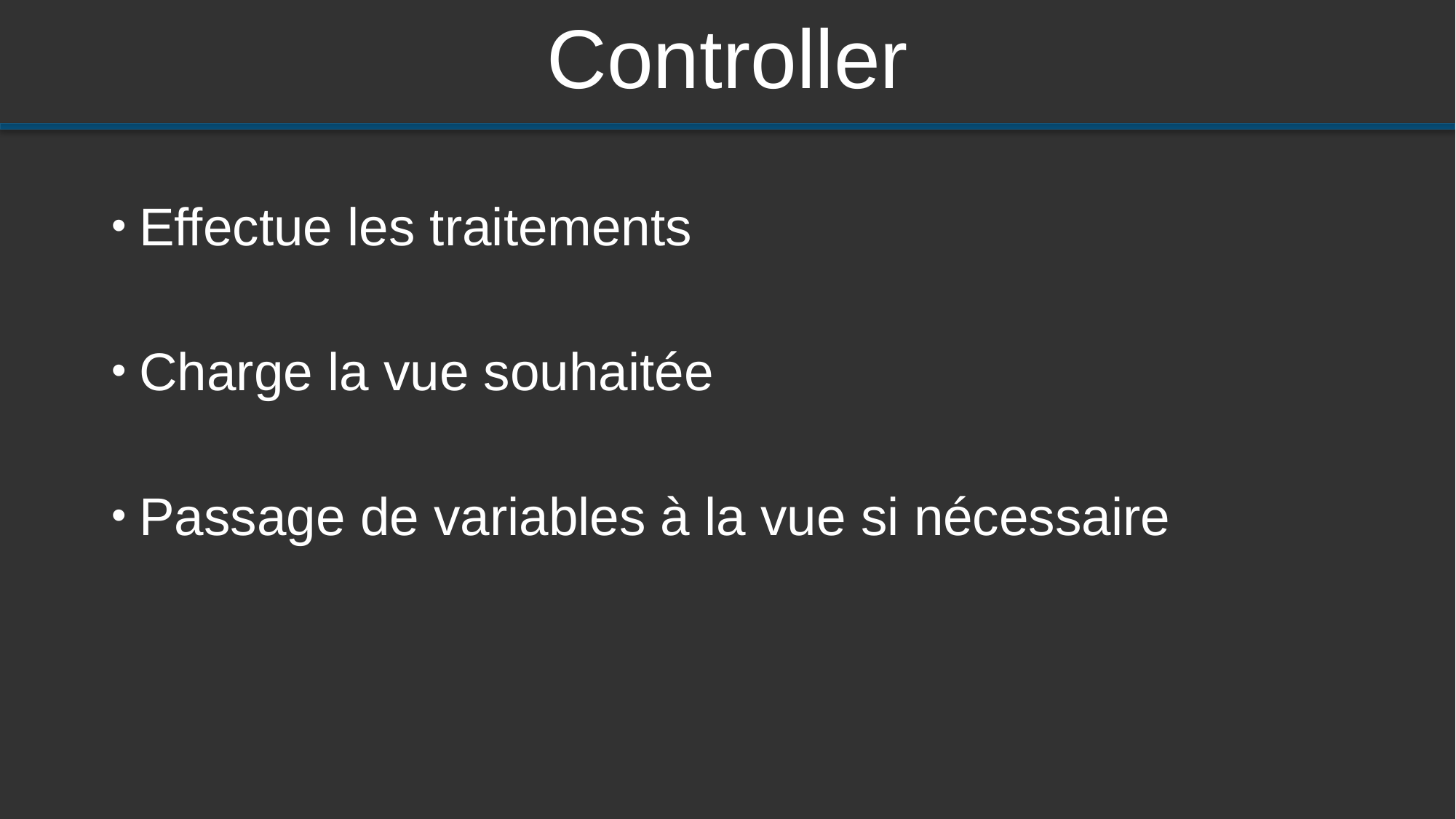

# Controller

Effectue les traitements

Charge la vue souhaitée

Passage de variables à la vue si nécessaire